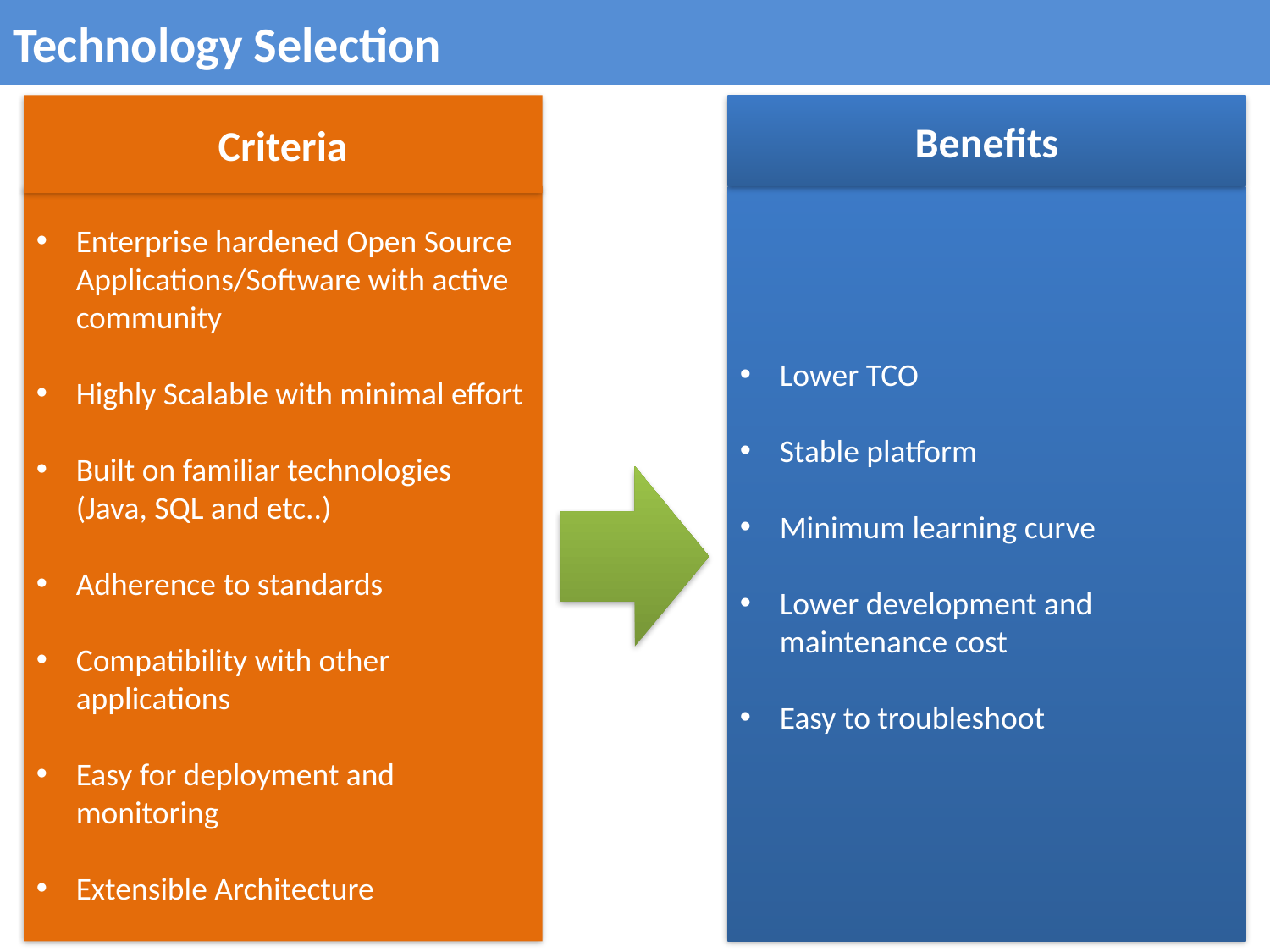

# Technology Selection
Benefits
Criteria
Lower TCO

Stable platform

Minimum learning curve

Lower development and maintenance cost

Easy to troubleshoot

Enterprise hardened Open Source Applications/Software with active community

Highly Scalable with minimal effort

Built on familiar technologies (Java, SQL and etc..)

Adherence to standards

Compatibility with other applications

Easy for deployment and monitoring

Extensible Architecture